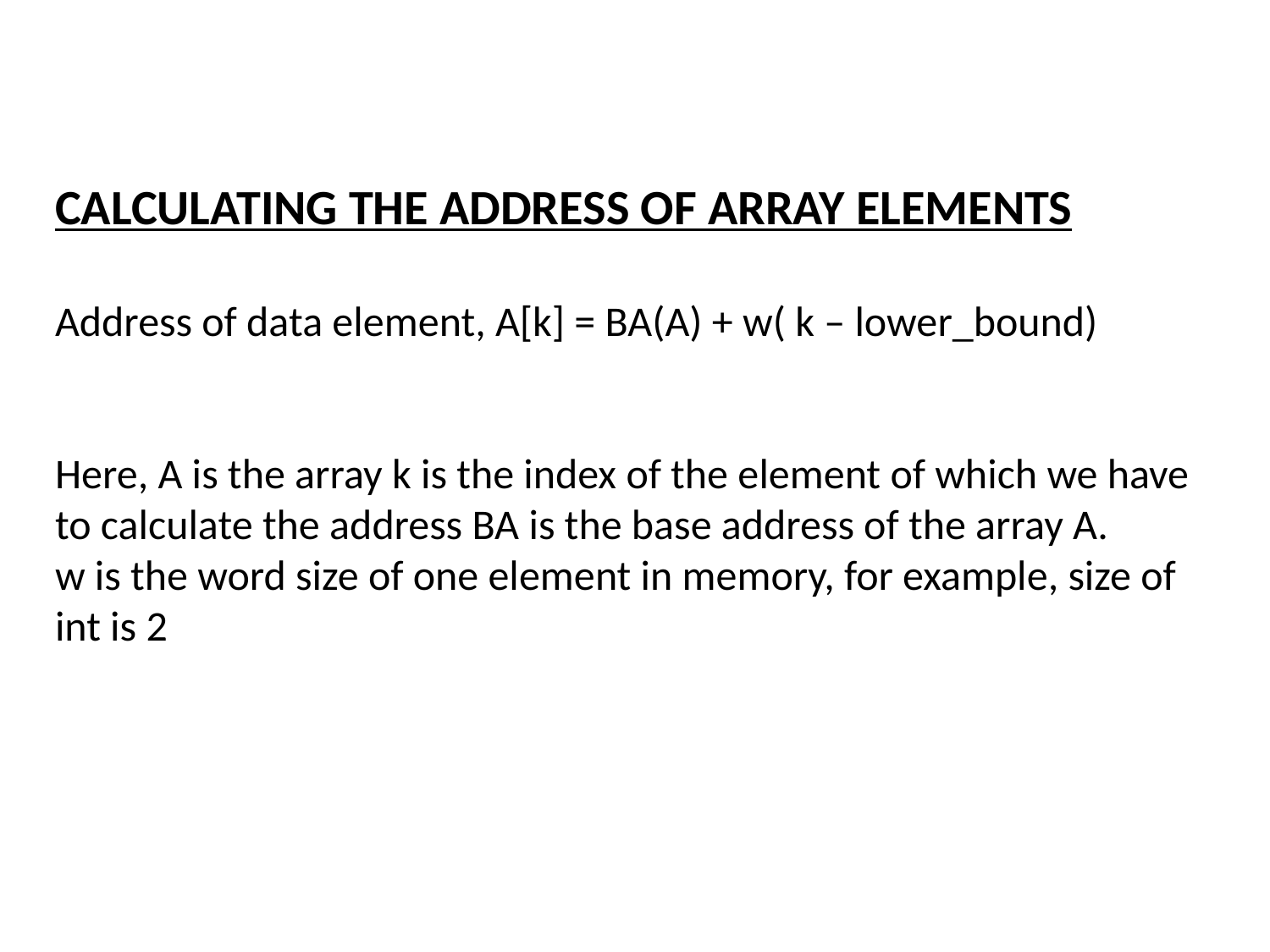

# CALCULATING THE ADDRESS OF ARRAY ELEMENTS Address of data element, A[k] = BA(A) + w( k – lower_bound) Here, A is the array k is the index of the element of which we have to calculate the address BA is the base address of the array A. w is the word size of one element in memory, for example, size of  int is 2